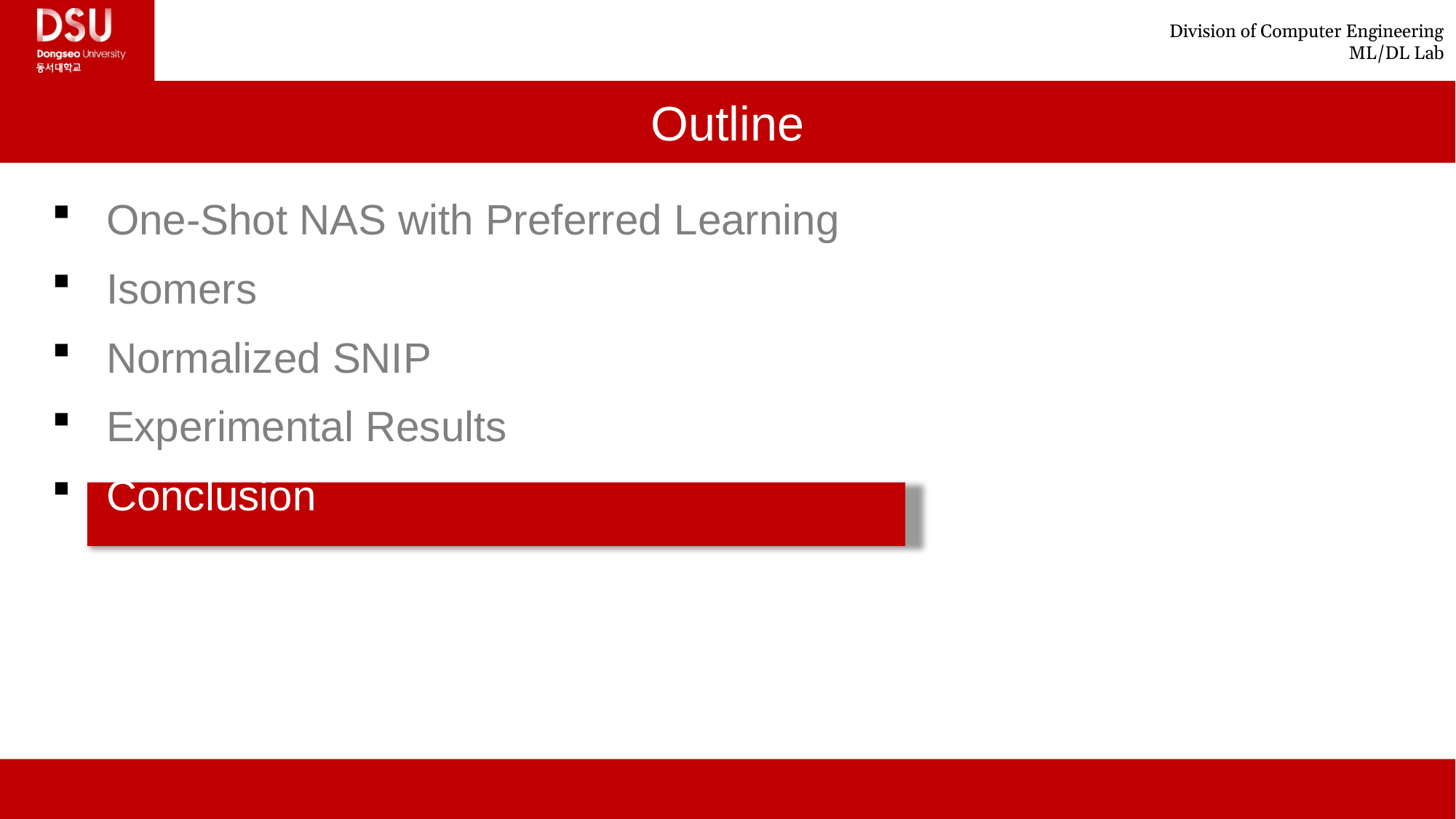

# Outline
One-Shot NAS with Preferred Learning
Isomers
Normalized SNIP
Experimental Results
Conclusion